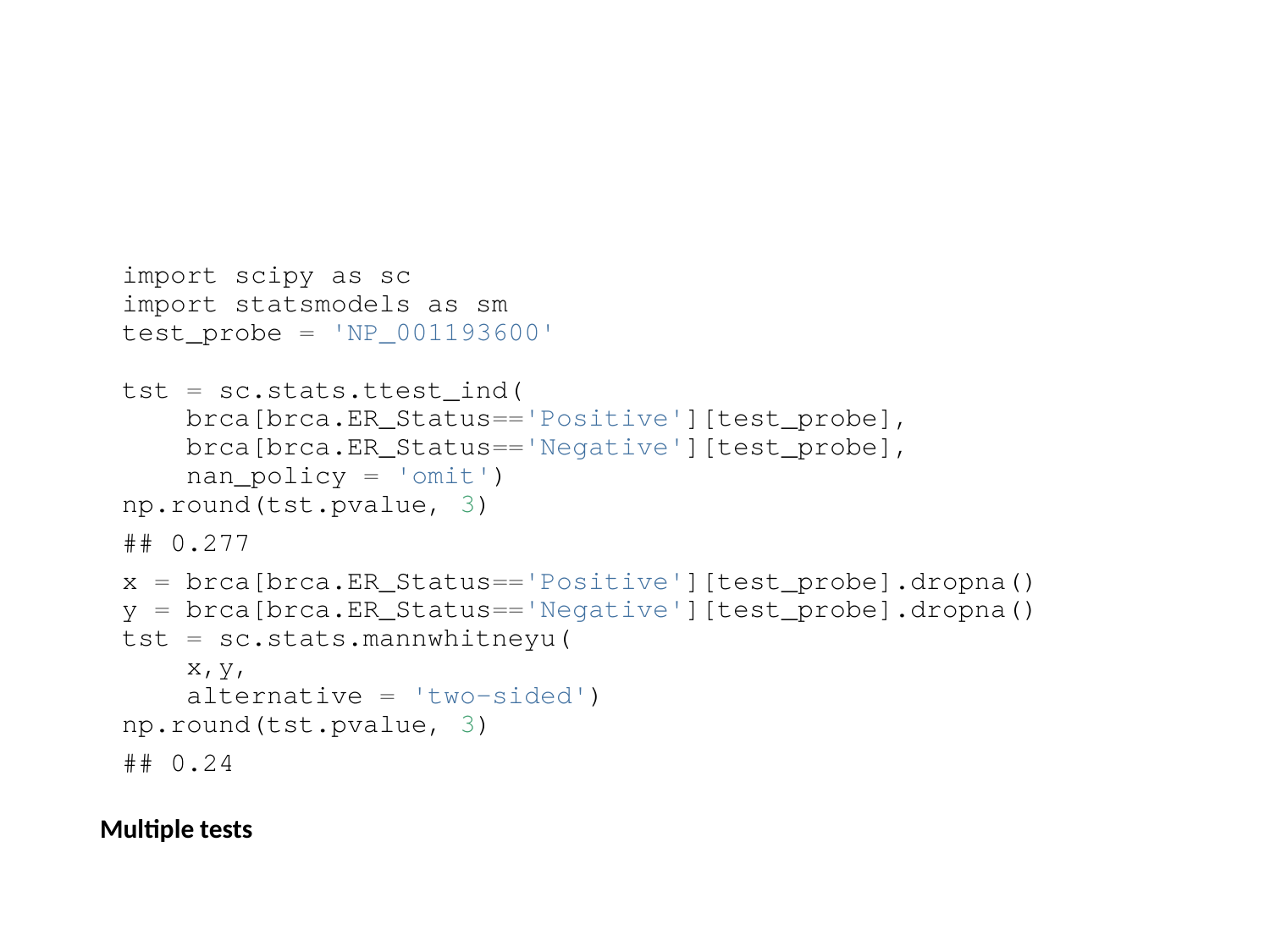

import scipy as sc
import statsmodels as sm
test_probe = 'NP_001193600'
tst = sc.stats.ttest_ind(
    brca[brca.ER_Status=='Positive'][test_probe],
    brca[brca.ER_Status=='Negative'][test_probe],
    nan_policy = 'omit')
np.round(tst.pvalue, 3)
## 0.277
x = brca[brca.ER_Status=='Positive'][test_probe].dropna()
y = brca[brca.ER_Status=='Negative'][test_probe].dropna()
tst = sc.stats.mannwhitneyu(
    x,y,
    alternative = 'two-sided')
np.round(tst.pvalue, 3)
## 0.24
Multiple tests